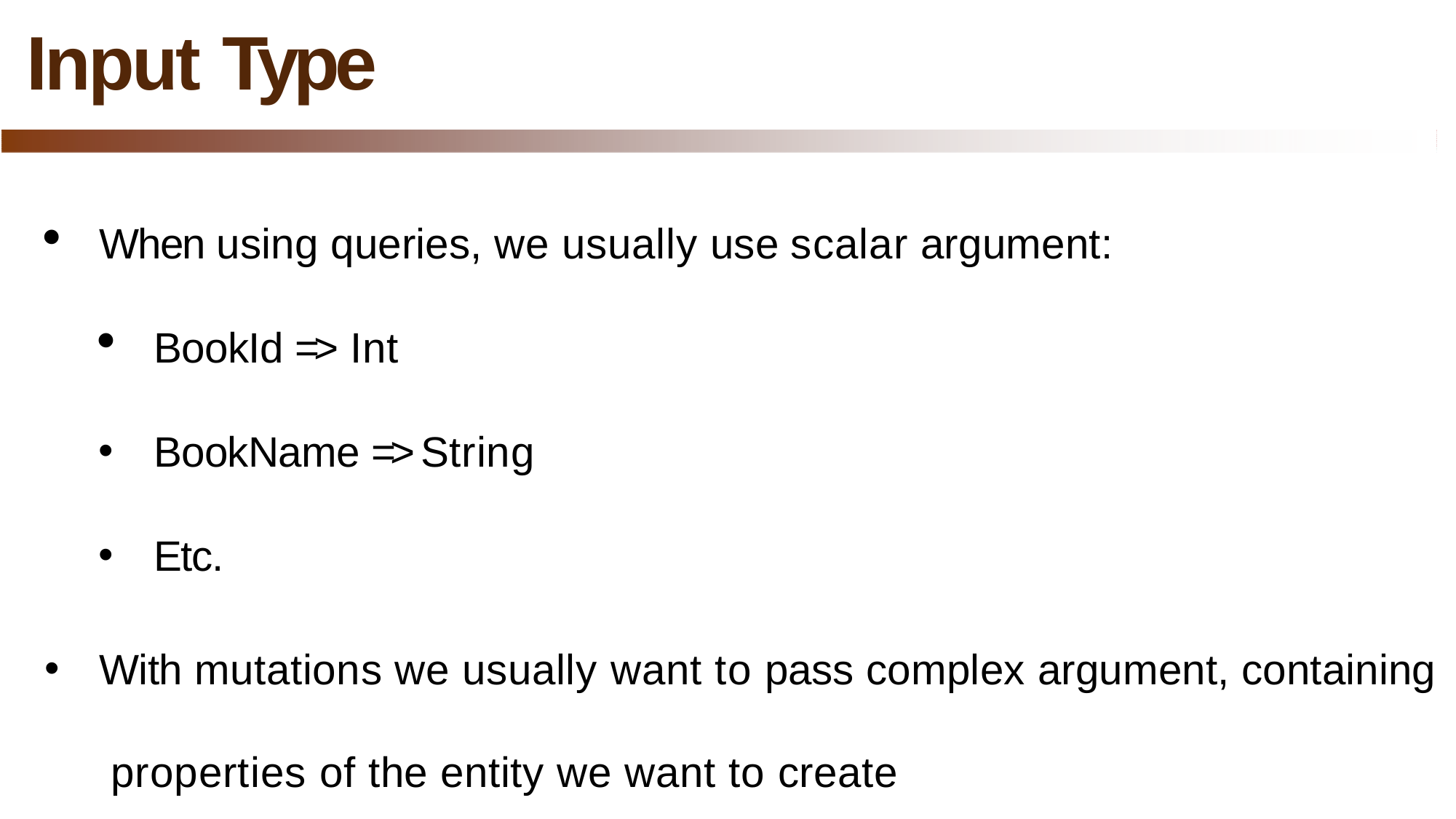

# Input Type

When using queries, we usually use scalar argument:

BookId => Int

BookName => String

Etc.
With mutations we usually want to pass complex argument, containing  properties of the entity we want to create